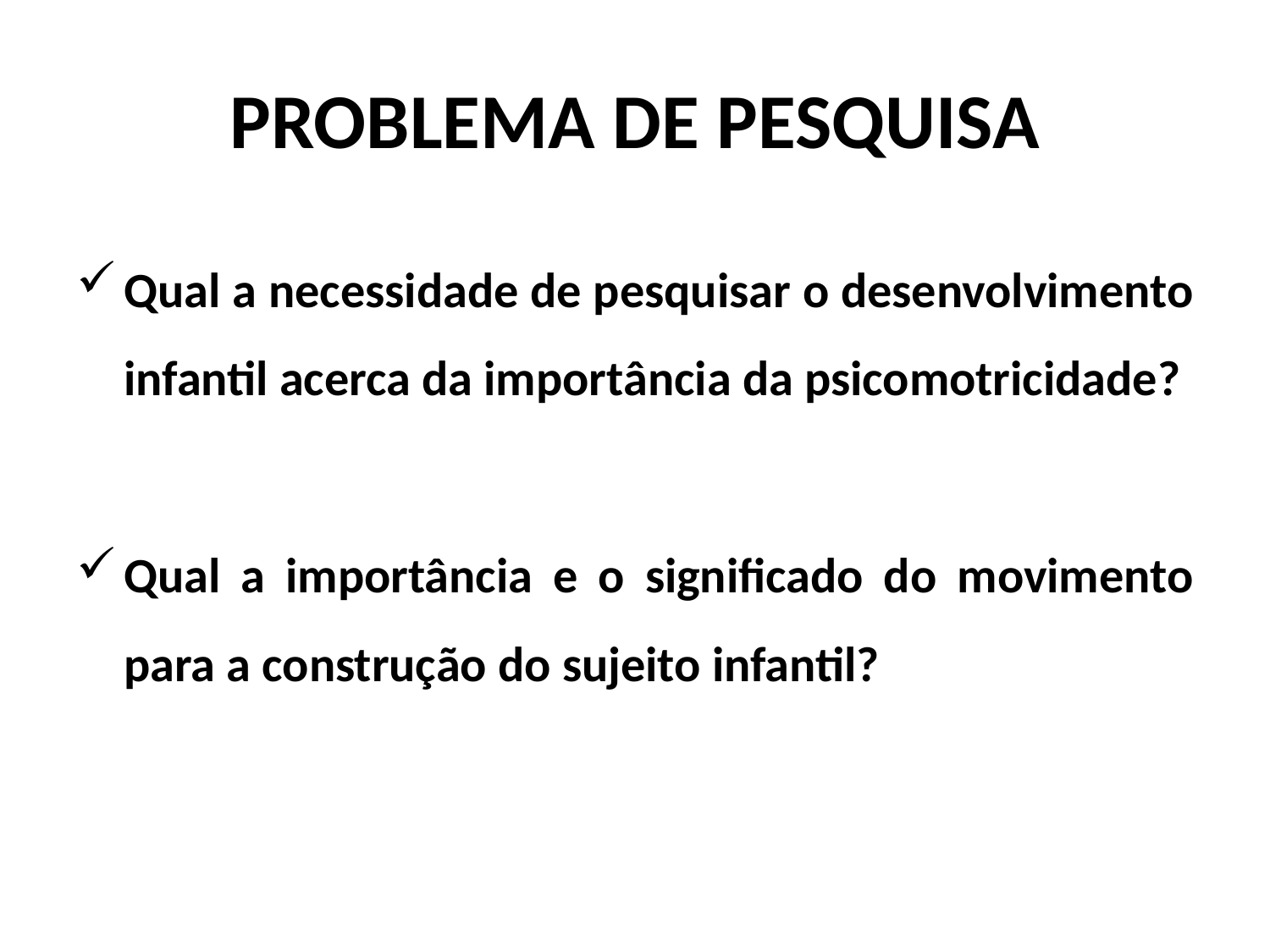

# PROBLEMA DE PESQUISA
Qual a necessidade de pesquisar o desenvolvimento infantil acerca da importância da psicomotricidade?

Qual a importância e o significado do movimento para a construção do sujeito infantil?